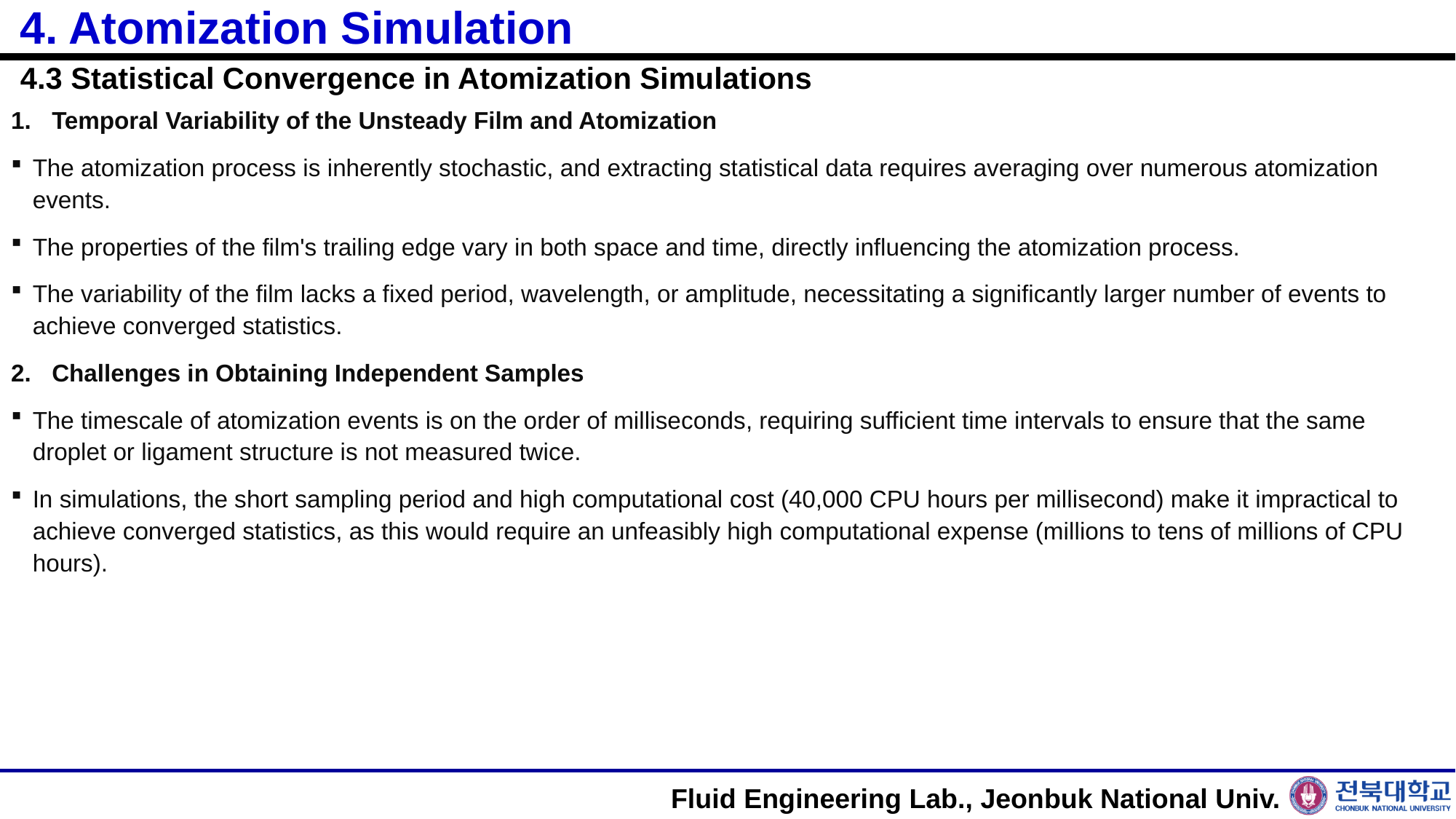

# 4. Atomization Simulation
4.3 Statistical Convergence in Atomization Simulations
Temporal Variability of the Unsteady Film and Atomization
The atomization process is inherently stochastic, and extracting statistical data requires averaging over numerous atomization events.
The properties of the film's trailing edge vary in both space and time, directly influencing the atomization process.
The variability of the film lacks a fixed period, wavelength, or amplitude, necessitating a significantly larger number of events to achieve converged statistics.
Challenges in Obtaining Independent Samples
The timescale of atomization events is on the order of milliseconds, requiring sufficient time intervals to ensure that the same droplet or ligament structure is not measured twice.
In simulations, the short sampling period and high computational cost (40,000 CPU hours per millisecond) make it impractical to achieve converged statistics, as this would require an unfeasibly high computational expense (millions to tens of millions of CPU hours).